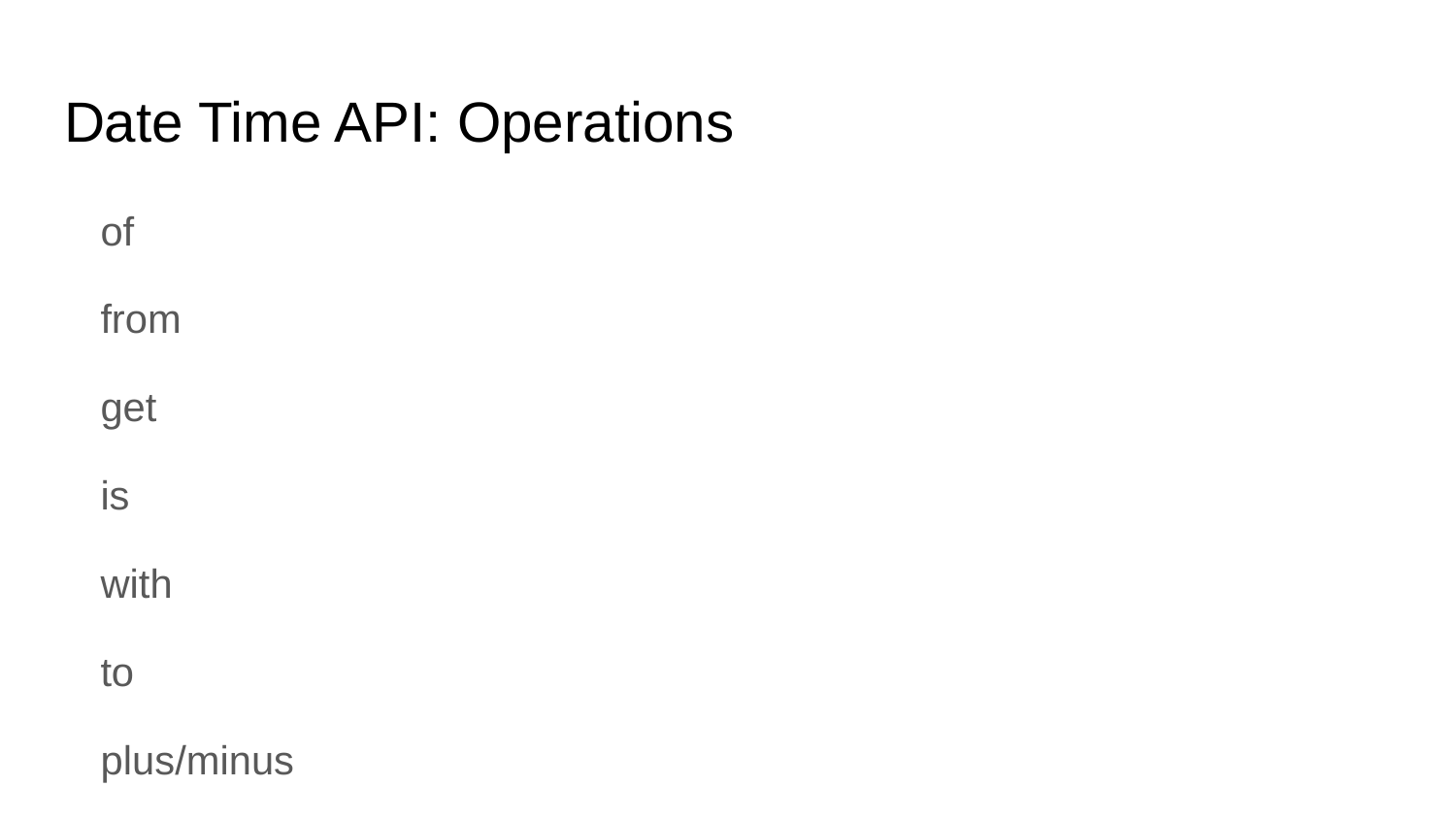

# Date Time API: Operations
of
from
get
is
with
to
plus/minus